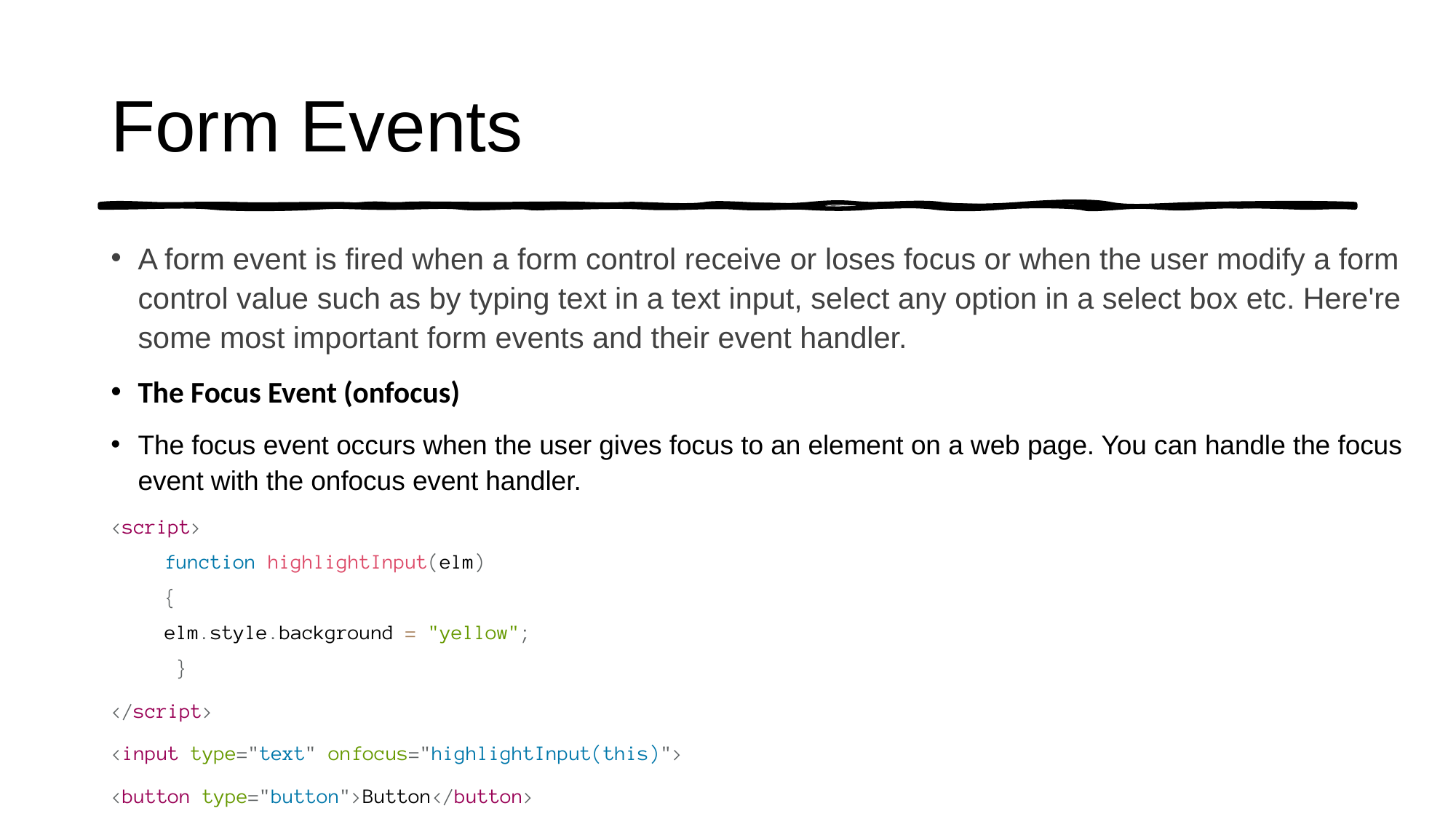

# Form Events
A form event is fired when a form control receive or loses focus or when the user modify a form control value such as by typing text in a text input, select any option in a select box etc. Here're some most important form events and their event handler.
The Focus Event (onfocus)
The focus event occurs when the user gives focus to an element on a web page. You can handle the focus event with the onfocus event handler.
<script>
function highlightInput(elm)
{
	elm.style.background = "yellow";
 }
</script>
<input type="text" onfocus="highlightInput(this)">
<button type="button">Button</button>